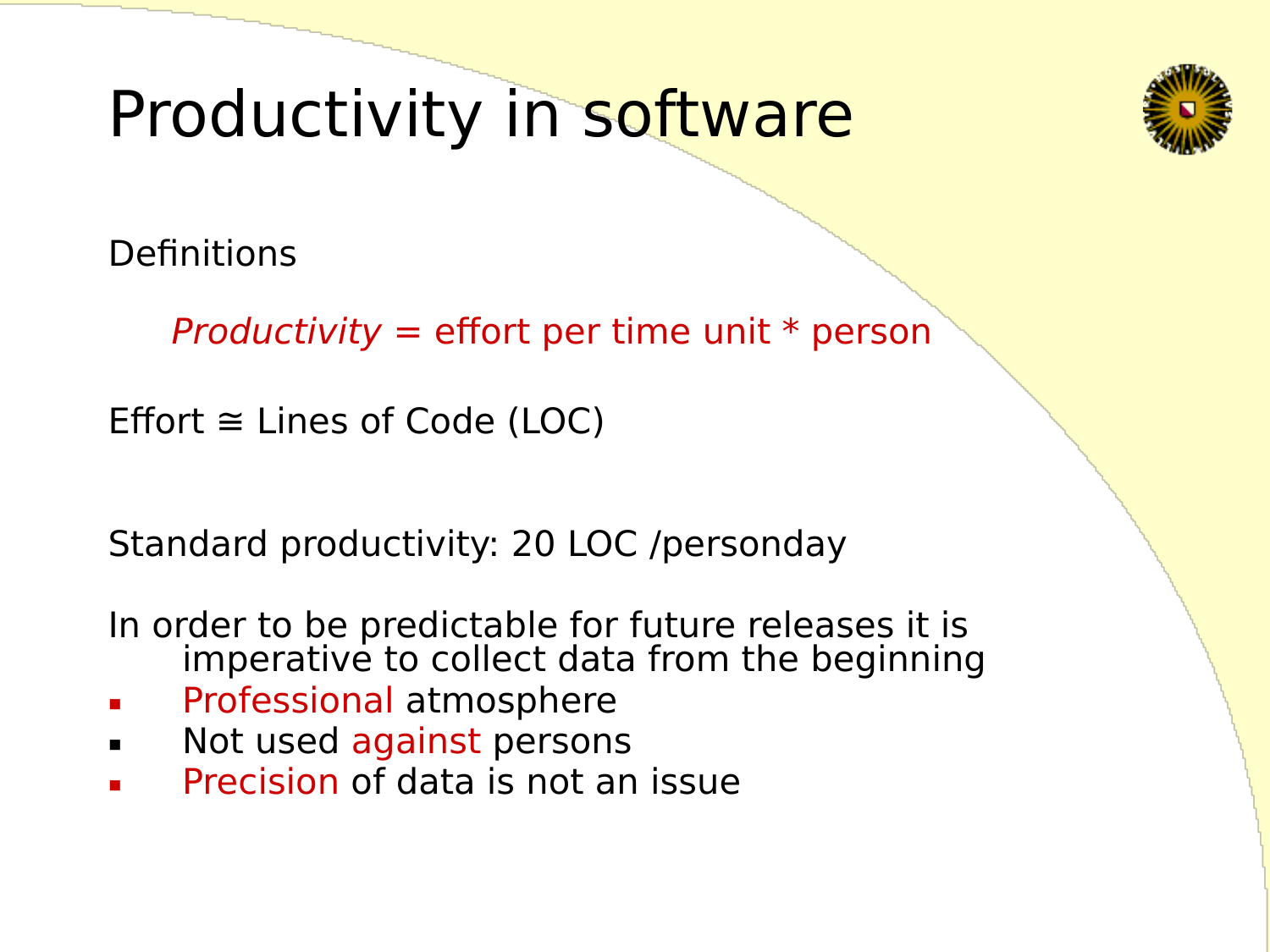

# Productivity in software
Definitions

Productivity = effort per time unit * person

Effort ≅ Lines of Code (LOC)

Standard productivity: 20 LOC /personday

In order to be predictable for future releases it is imperative to collect data from the beginning
Professional atmosphere
Not used against persons
Precision of data is not an issue